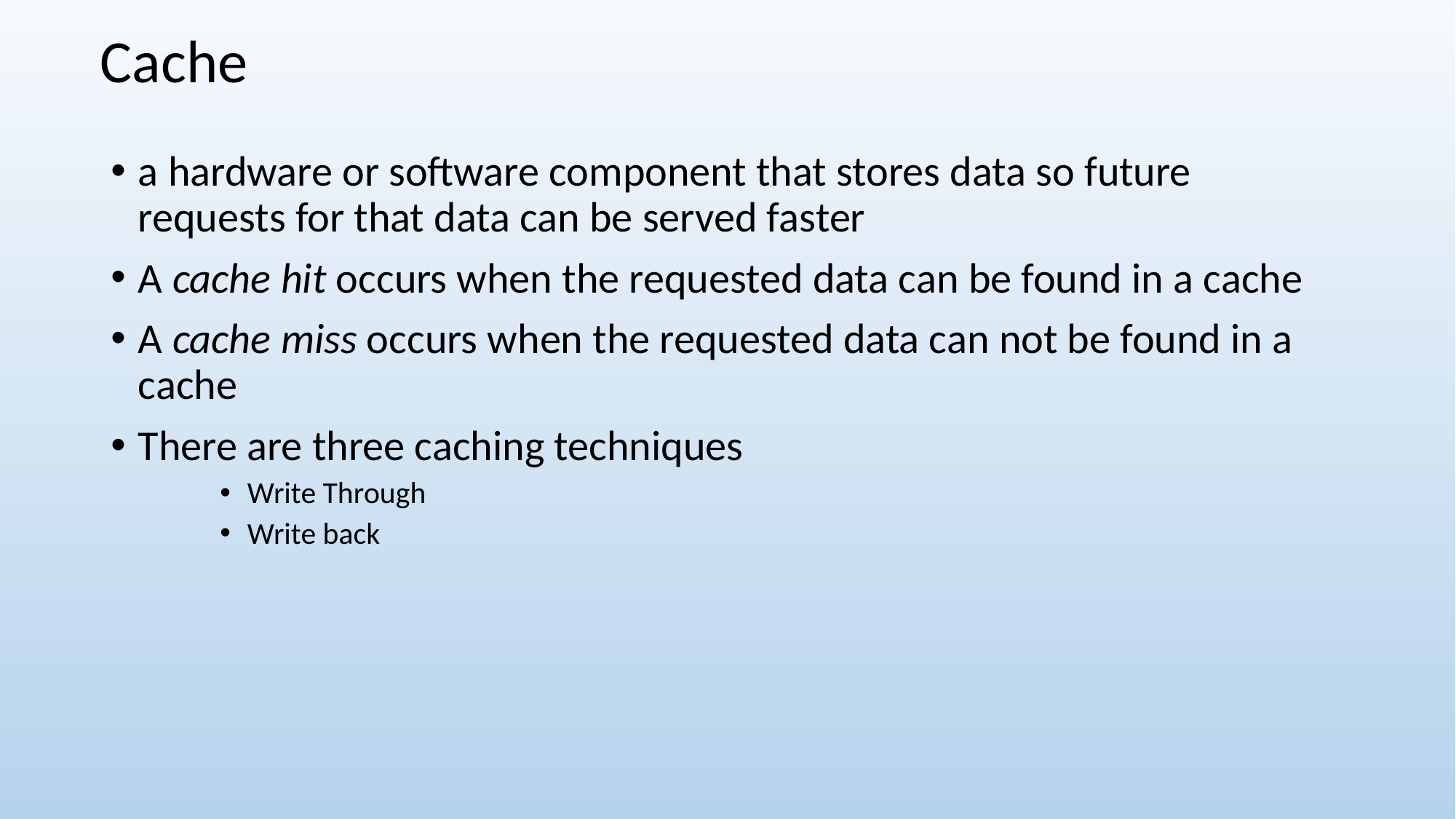

# Cache
a hardware or software component that stores data so future requests for that data can be served faster
A cache hit occurs when the requested data can be found in a cache
A cache miss occurs when the requested data can not be found in a cache
There are three caching techniques
Write Through
Write back